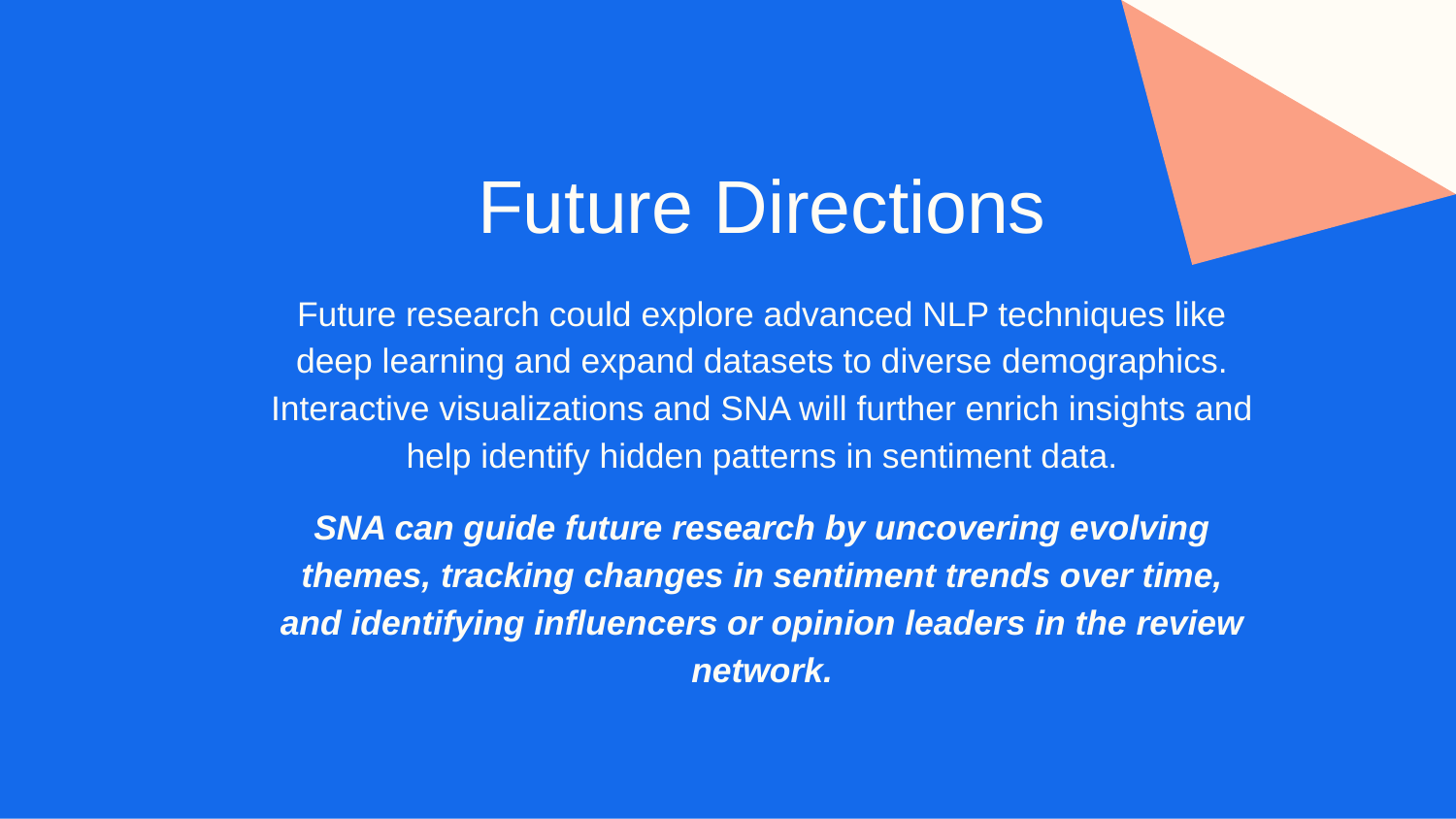

# Future Directions
Future research could explore advanced NLP techniques like deep learning and expand datasets to diverse demographics. Interactive visualizations and SNA will further enrich insights and help identify hidden patterns in sentiment data.
SNA can guide future research by uncovering evolving themes, tracking changes in sentiment trends over time, and identifying influencers or opinion leaders in the review network.